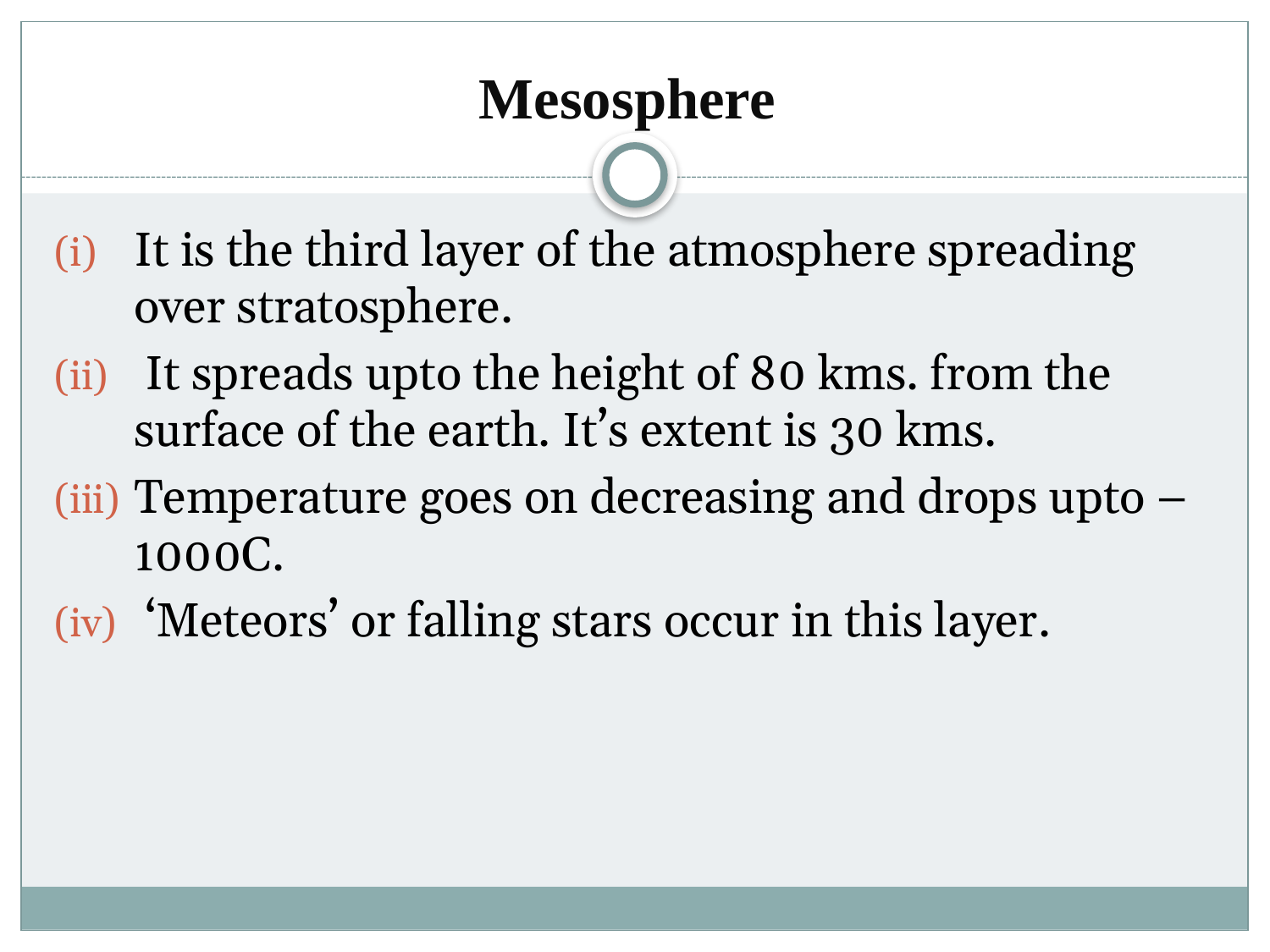

# Mesosphere
It is the third layer of the atmosphere spreading over stratosphere.
 It spreads upto the height of 80 kms. from the surface of the earth. It’s extent is 30 kms.
Temperature goes on decreasing and drops upto – 1000C.
 ‘Meteors’ or falling stars occur in this layer.